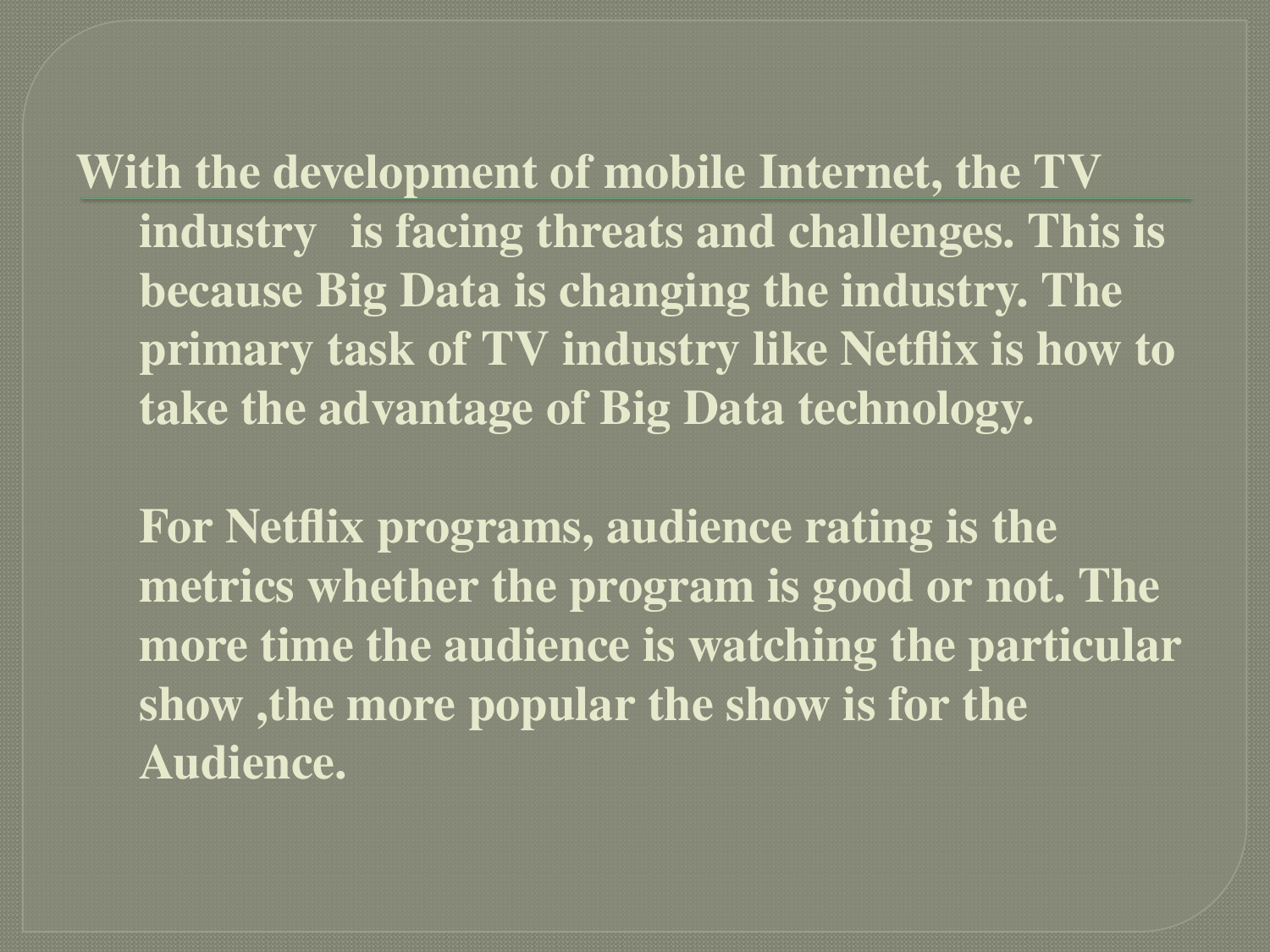

# With the development of mobile Internet, the TV industry  is facing threats and challenges. This is because Big Data is changing the industry. The primary task of TV industry like Netflix is how to take the advantage of Big Data technology.  For Netflix programs, audience rating is the metrics whether the program is good or not. The more time the audience is watching the particular show ,the more popular the show is for the Audience.